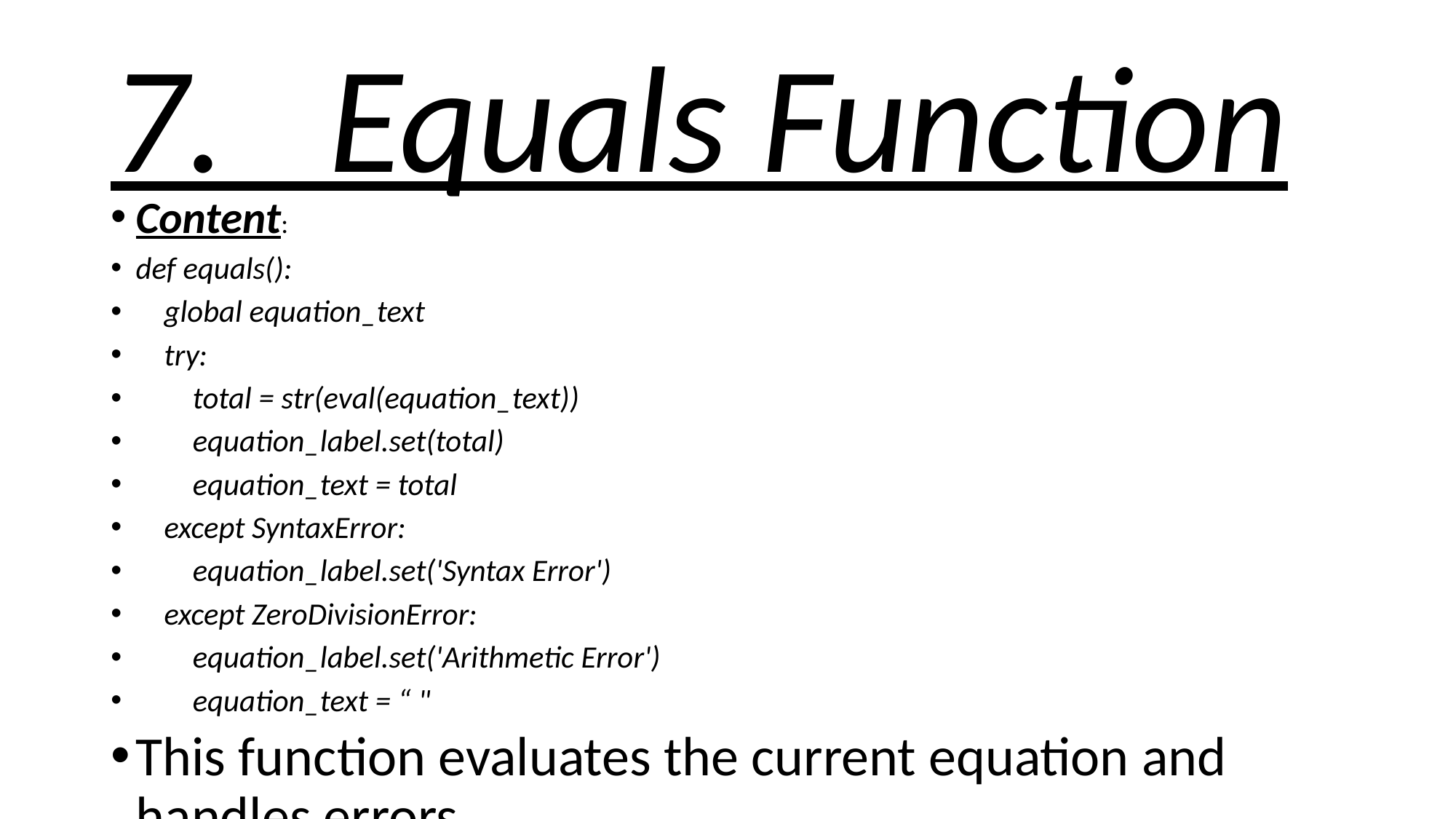

# 7.   Equals Function
Content:
def equals():
    global equation_text
    try:
        total = str(eval(equation_text))
        equation_label.set(total)
        equation_text = total
    except SyntaxError:
        equation_label.set('Syntax Error')
    except ZeroDivisionError:
        equation_label.set('Arithmetic Error')
        equation_text = “ "
This function evaluates the current equation and handles errors.